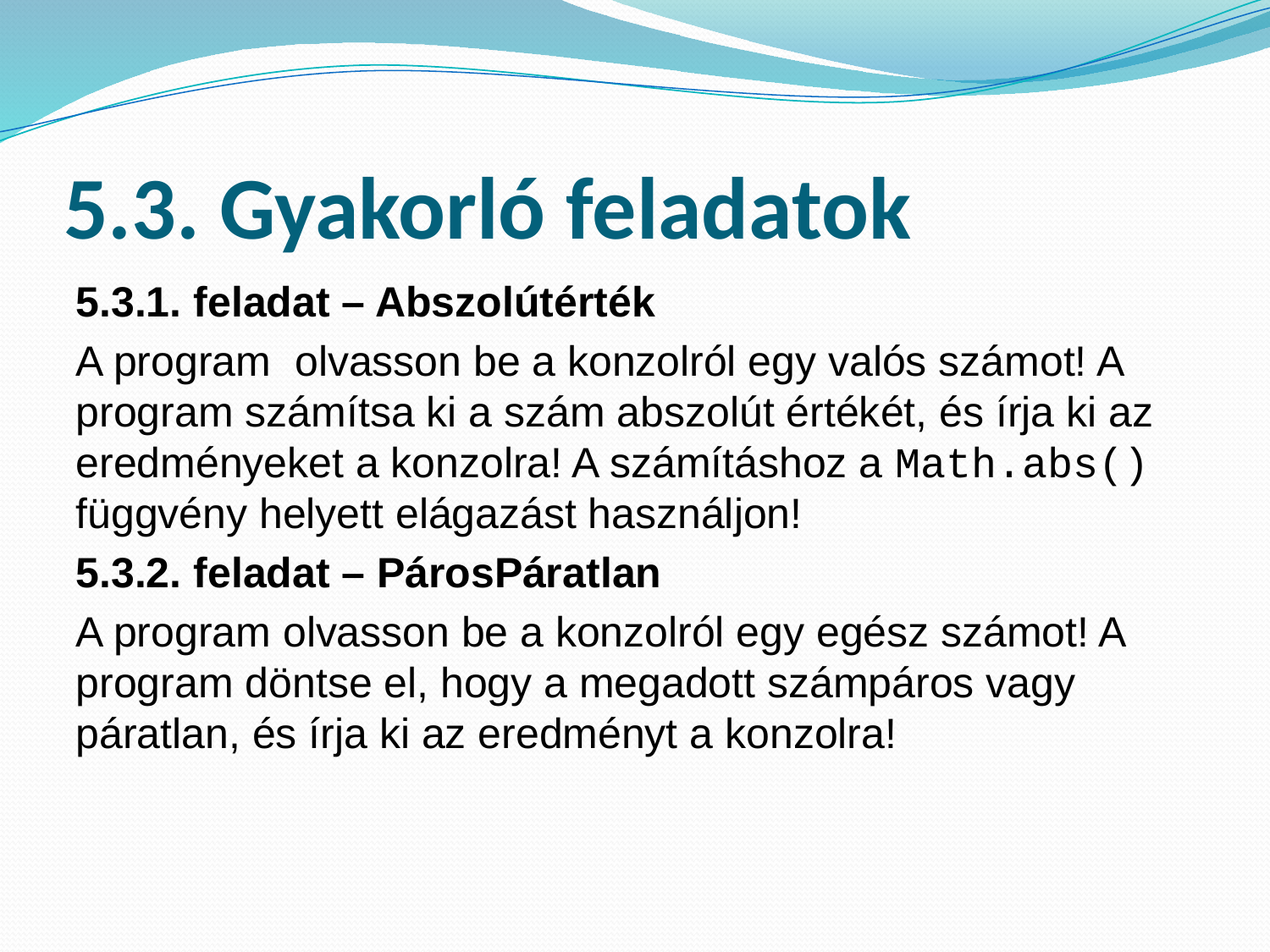

# 5.3. Gyakorló feladatok
5.3.1. feladat – Abszolútérték
A program  olvasson be a konzolról egy valós számot! A program számítsa ki a szám abszolút értékét, és írja ki az eredményeket a konzolra! A számításhoz a Math.abs() függvény helyett elágazást használjon!
5.3.2. feladat – PárosPáratlan
A program olvasson be a konzolról egy egész számot! A program döntse el, hogy a megadott számpáros vagy páratlan, és írja ki az eredményt a konzolra!